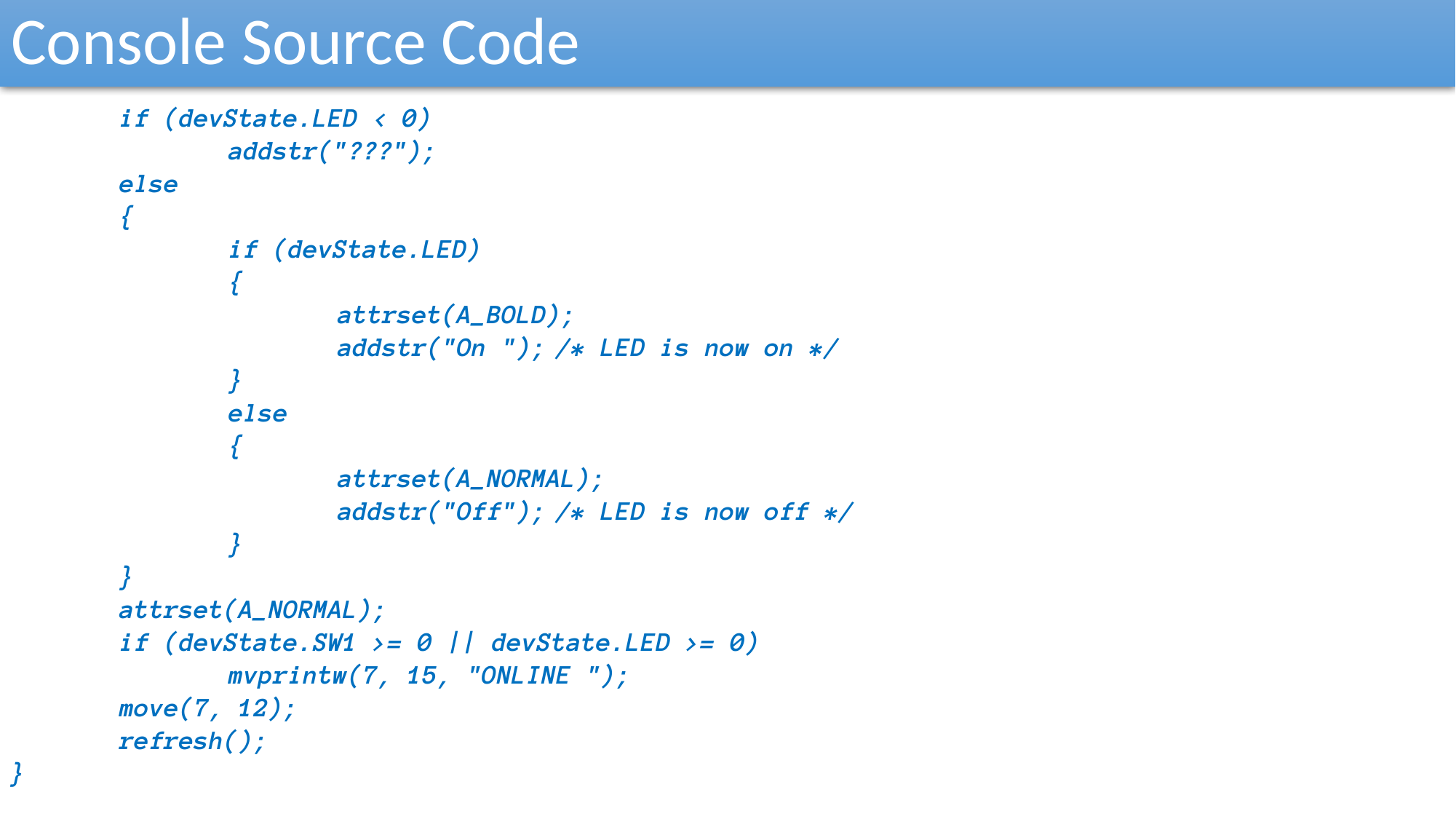

Console Source Code
	if (devState.LED < 0)
		addstr("???");
	else
	{
		if (devState.LED)
		{
			attrset(A_BOLD);
			addstr("On ");	/* LED is now on */
		}
		else
		{
			attrset(A_NORMAL);
			addstr("Off");	/* LED is now off */
		}
	}
	attrset(A_NORMAL);
	if (devState.SW1 >= 0 || devState.LED >= 0)
		mvprintw(7, 15, "ONLINE ");
	move(7, 12);
	refresh();
}